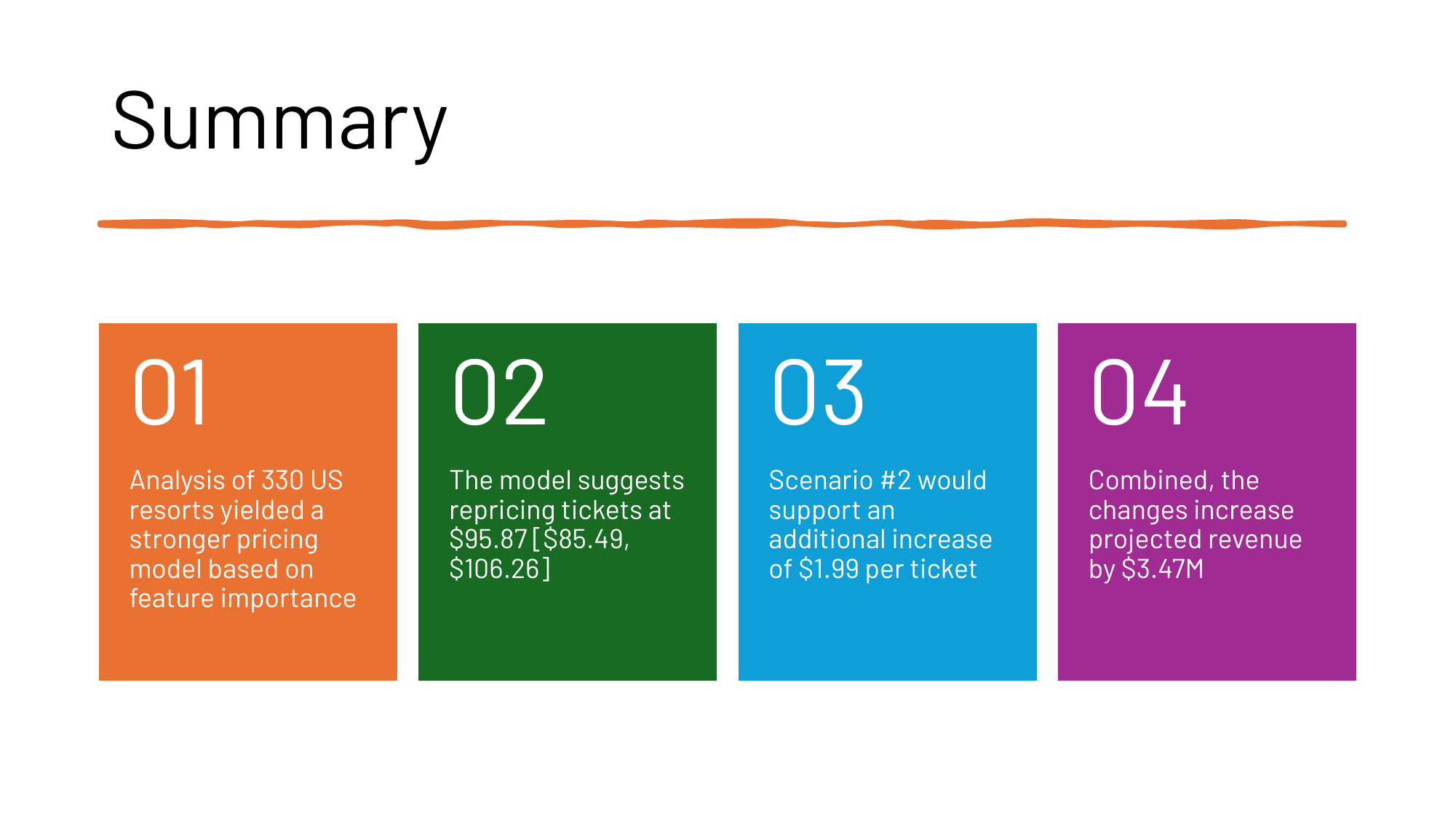

# Summary

Analysis of 330 US resorts yielded a stronger pricing model based on feature importance
01
The model suggests repricing tickets at $95.87 [$85.49, $106.26]
02
Scenario #2 would support an additional increase of $1.99 per ticket
03
Combined, the changes increase projected revenue by $3.47M
04